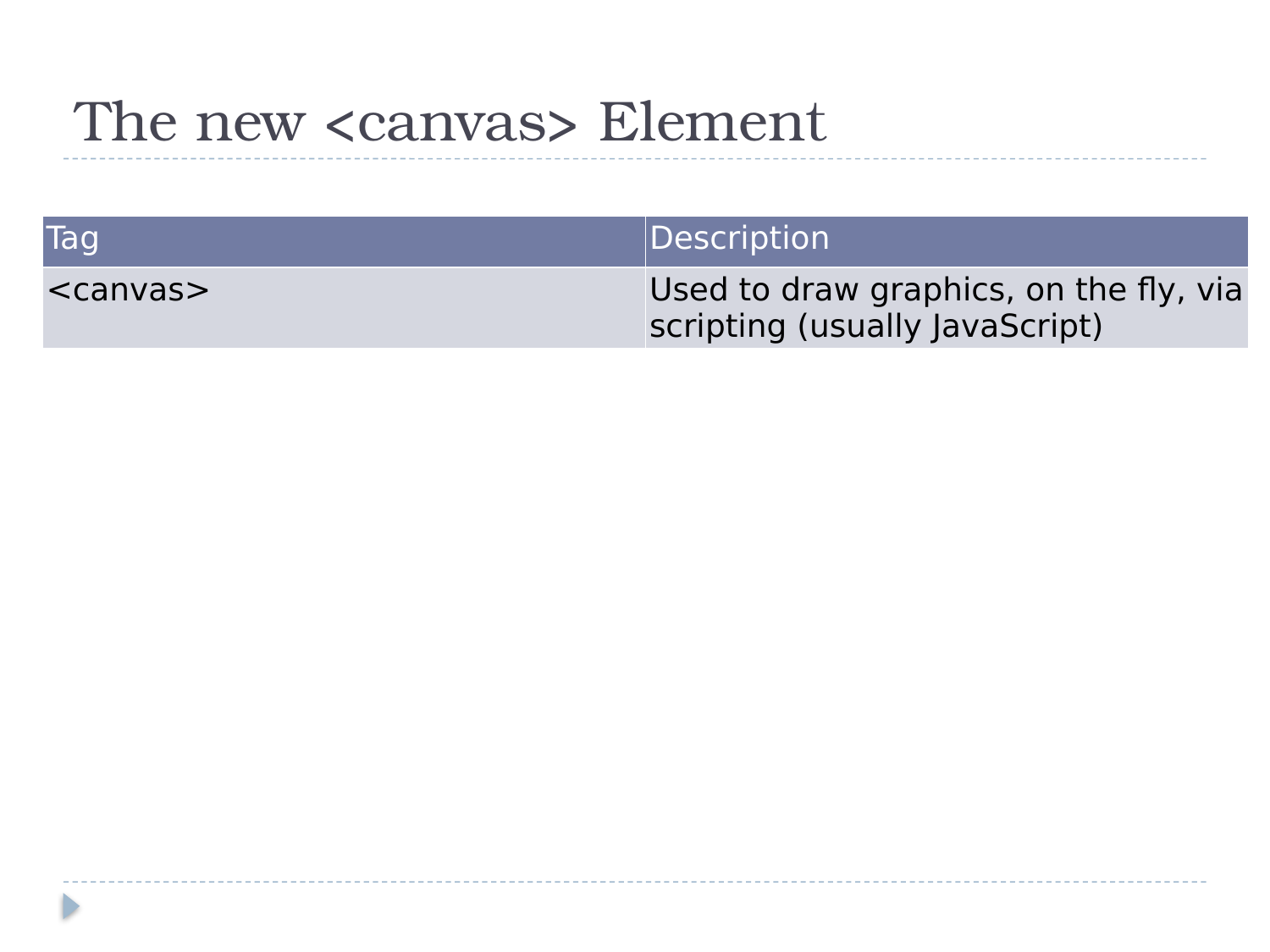

# The new <canvas> Element
| Tag | Description |
| --- | --- |
| <canvas> | Used to draw graphics, on the fly, via scripting (usually JavaScript) |